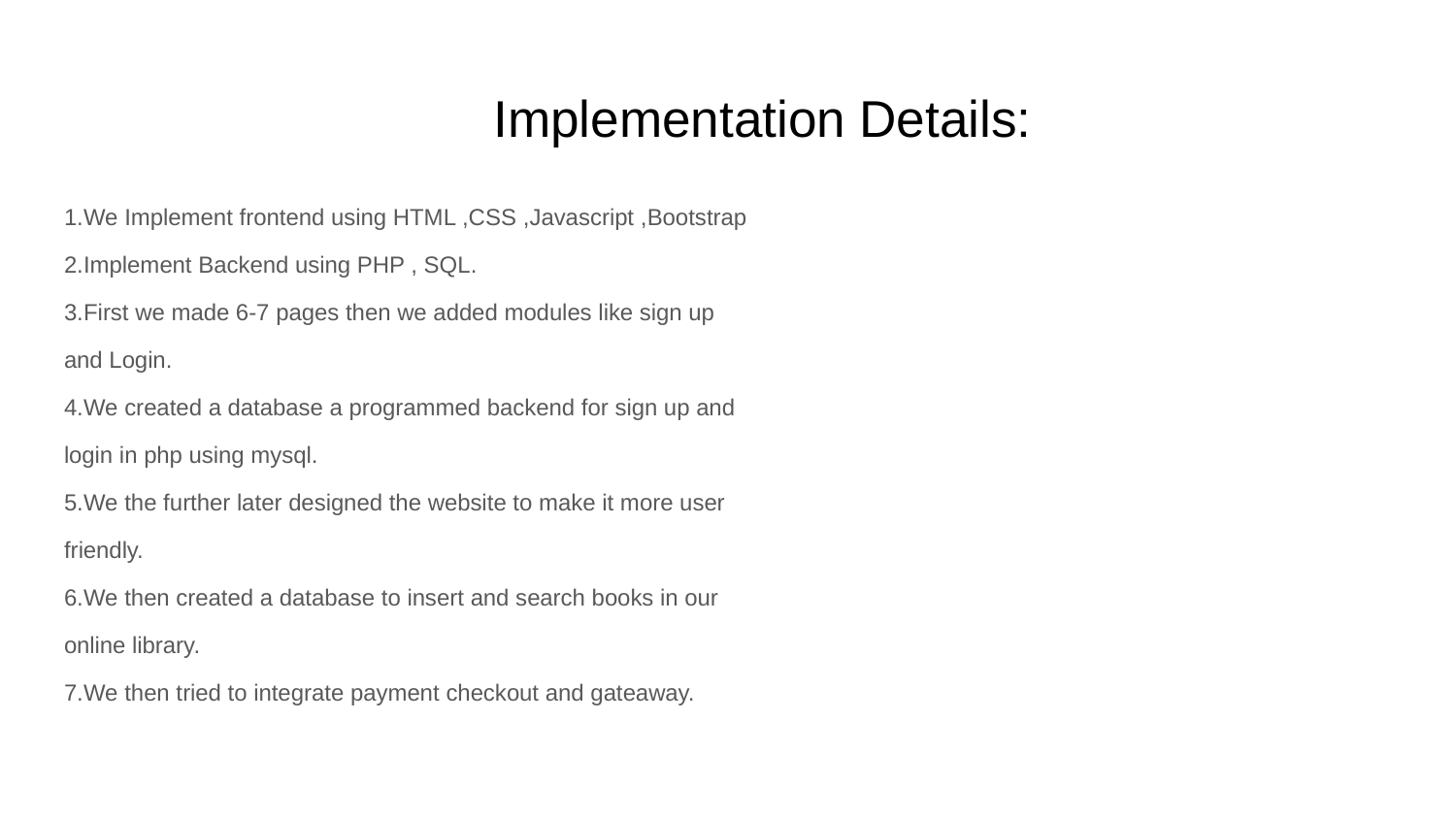

# Implementation Details:
1.We Implement frontend using HTML ,CSS ,Javascript ,Bootstrap
2.Implement Backend using PHP , SQL.
3.First we made 6-7 pages then we added modules like sign up
and Login.
4.We created a database a programmed backend for sign up and
login in php using mysql.
5.We the further later designed the website to make it more user
friendly.
6.We then created a database to insert and search books in our
online library.
7.We then tried to integrate payment checkout and gateaway.